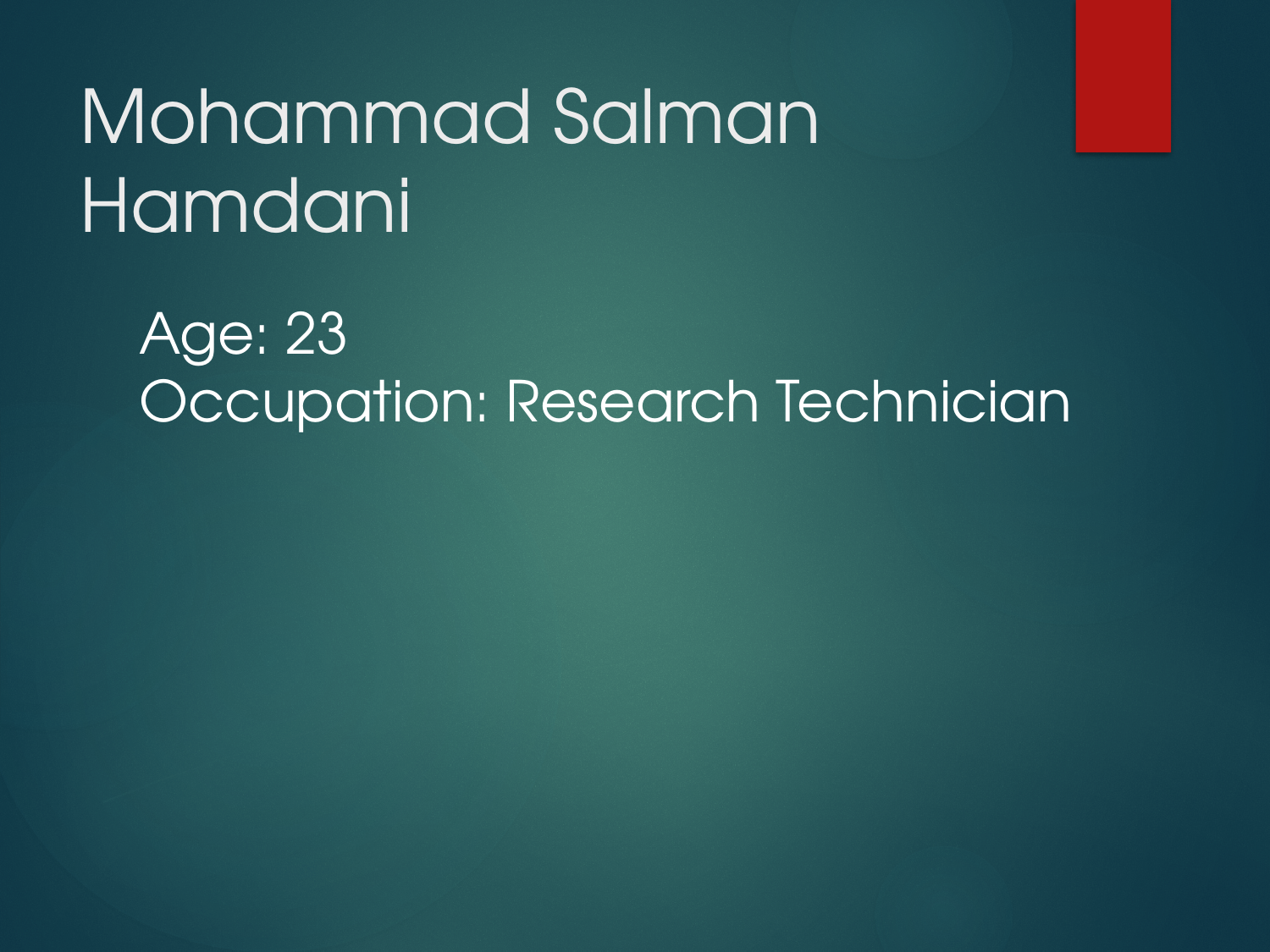

# Mohammad Salman Hamdani

Age: 23
Occupation: Research Technician